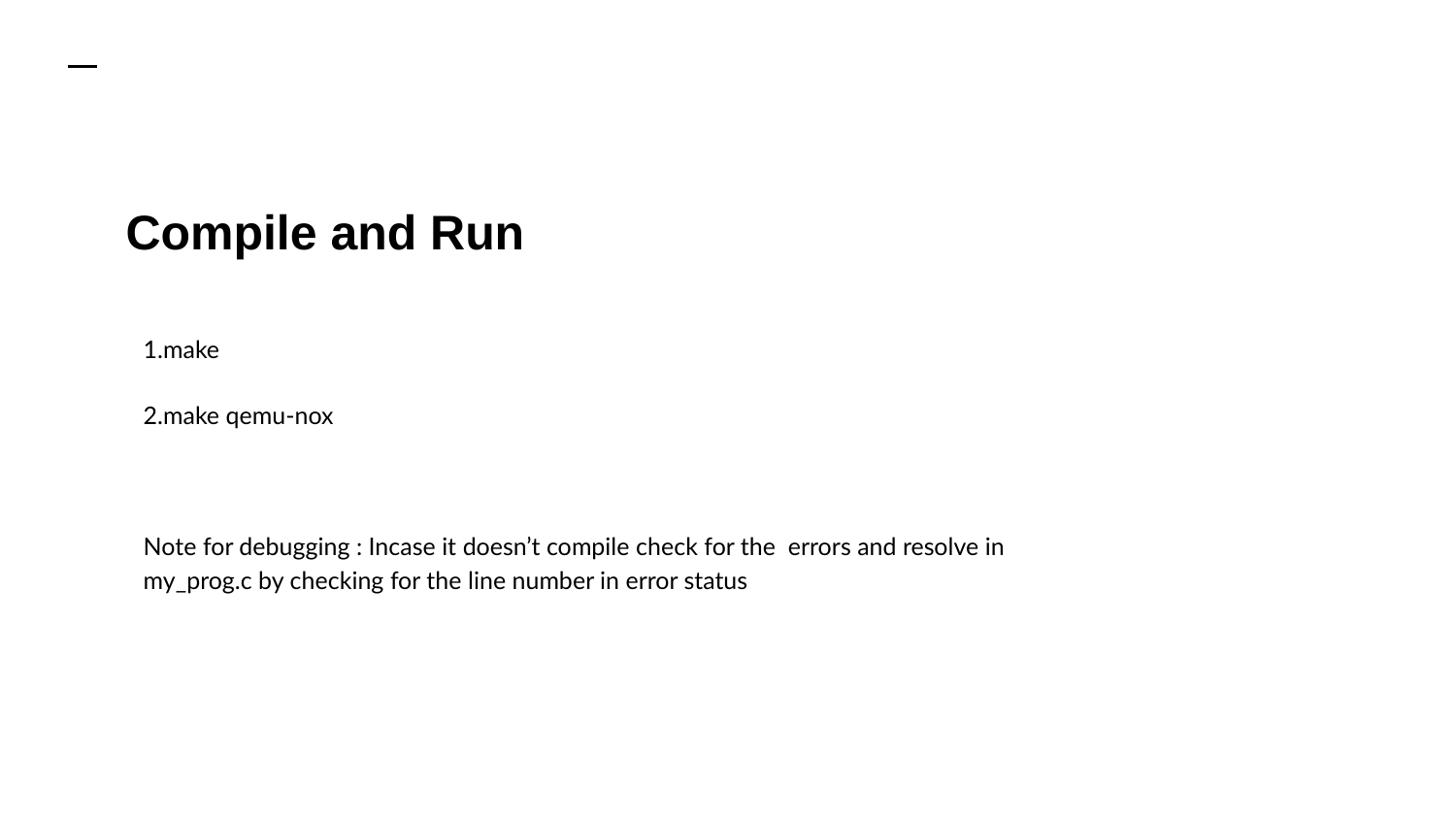

# Compile and Run
1.make
2.make qemu-nox

Note for debugging : Incase it doesn’t compile check for the  errors and resolve in my_prog.c by checking for the line number in error status